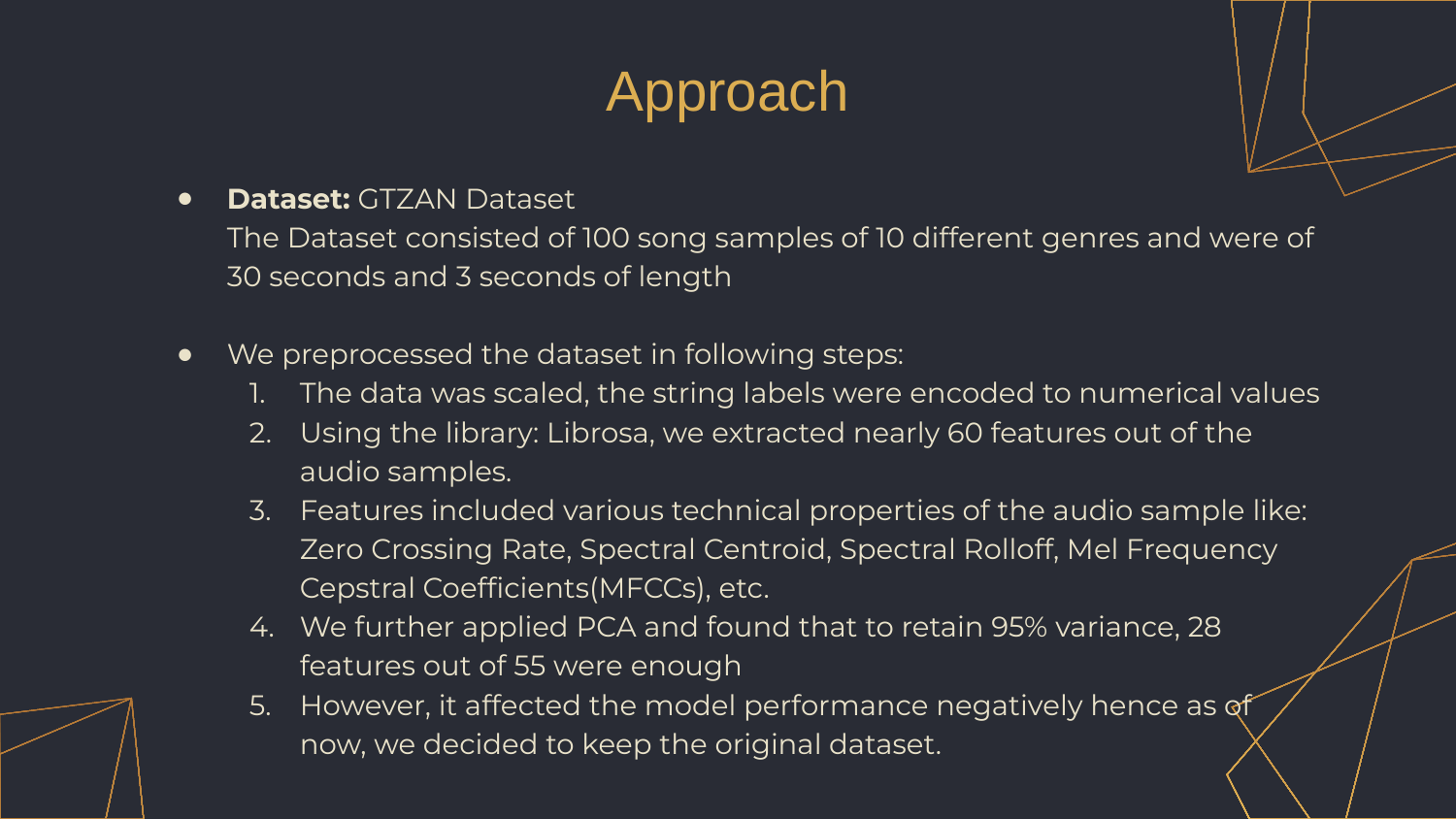

# Approach
Dataset: GTZAN Dataset
The Dataset consisted of 100 song samples of 10 different genres and were of 30 seconds and 3 seconds of length

We preprocessed the dataset in following steps:
The data was scaled, the string labels were encoded to numerical values
Using the library: Librosa, we extracted nearly 60 features out of the audio samples.
Features included various technical properties of the audio sample like: Zero Crossing Rate, Spectral Centroid, Spectral Rolloff, Mel Frequency Cepstral Coefficients(MFCCs), etc.
We further applied PCA and found that to retain 95% variance, 28 features out of 55 were enough
However, it affected the model performance negatively hence as of now, we decided to keep the original dataset.